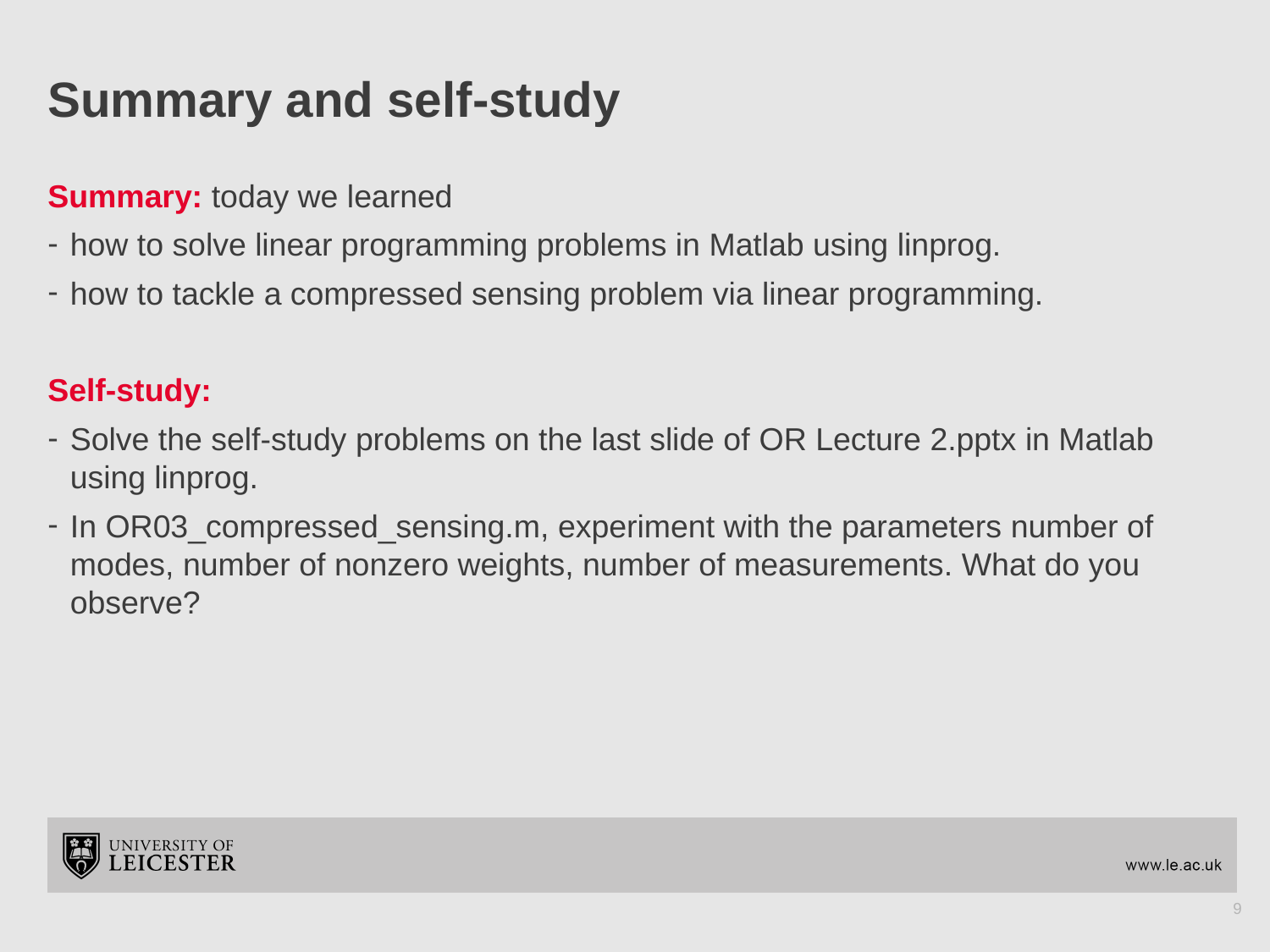

# Summary and self-study
Summary: today we learned
how to solve linear programming problems in Matlab using linprog.
how to tackle a compressed sensing problem via linear programming.

Self-study:
Solve the self-study problems on the last slide of OR Lecture 2.pptx in Matlab using linprog.
In OR03_compressed_sensing.m, experiment with the parameters number of modes, number of nonzero weights, number of measurements. What do you observe?

9